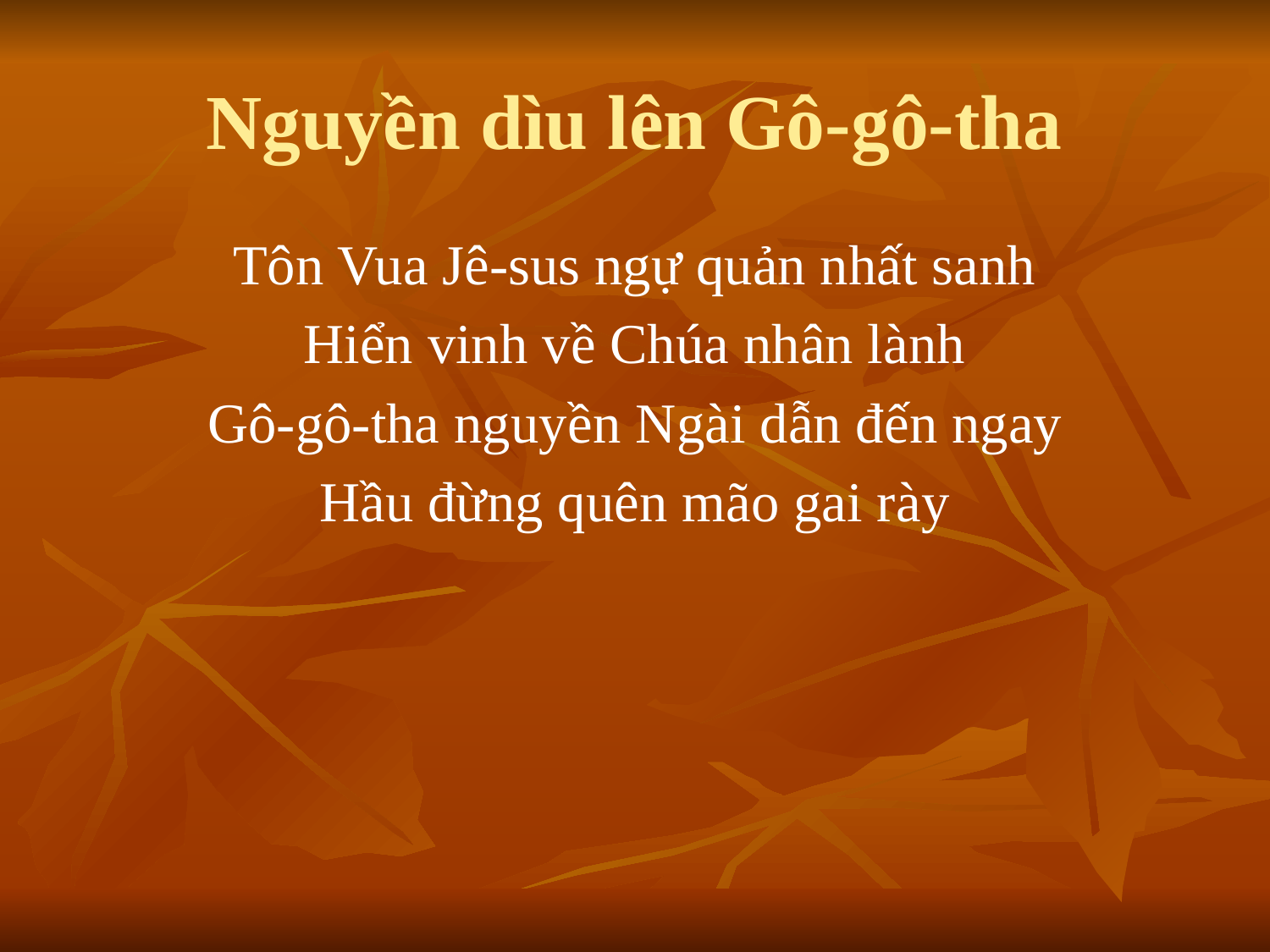

# Nguyền dìu lên Gô-gô-tha
Tôn Vua Jê-sus ngự quản nhất sanh
Hiển vinh về Chúa nhân lành
Gô-gô-tha nguyền Ngài dẫn đến ngay
Hầu đừng quên mão gai rày